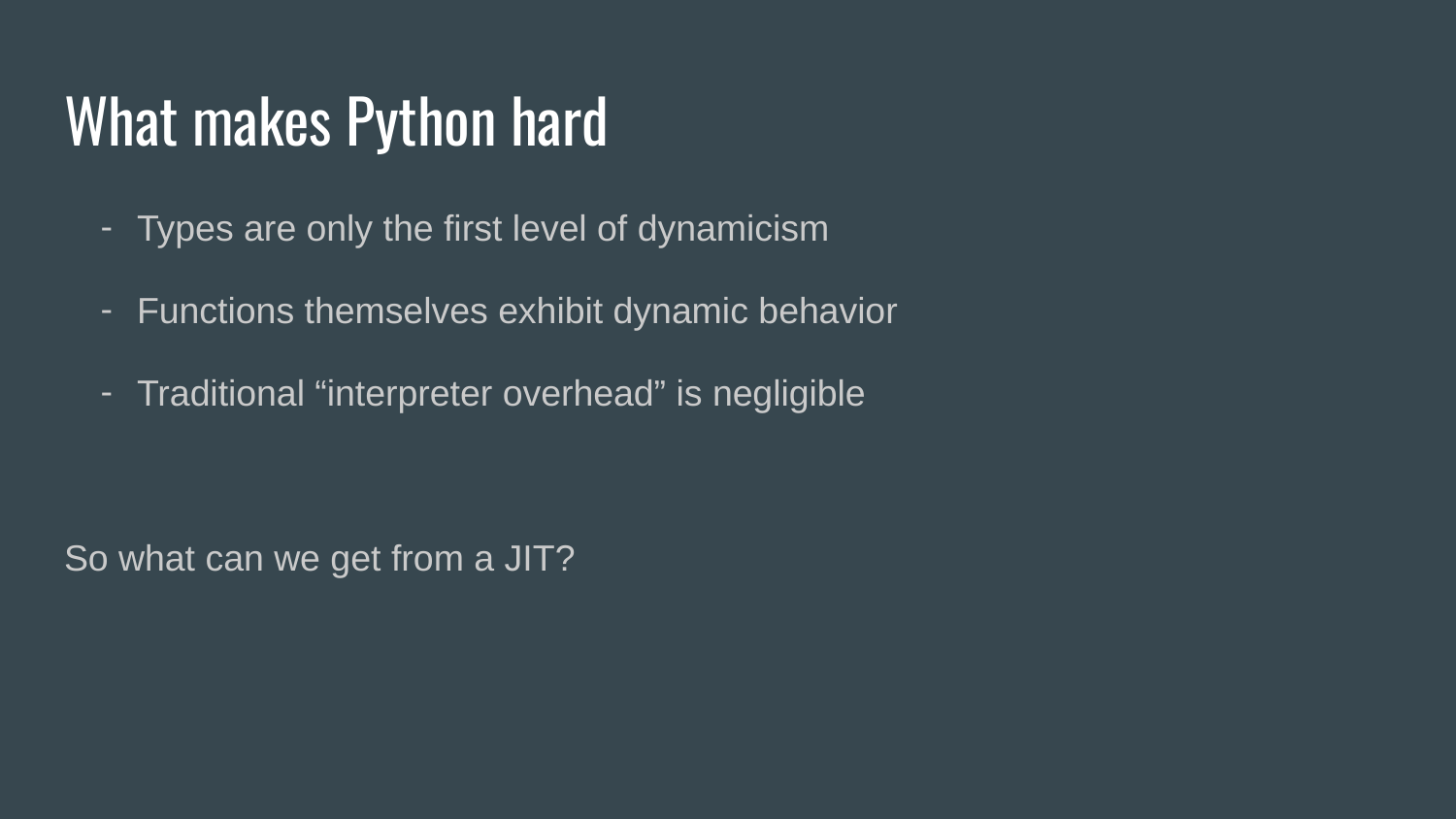

# What makes Python hard
Types are only the first level of dynamicism
Functions themselves exhibit dynamic behavior
Traditional “interpreter overhead” is negligible

So what can we get from a JIT?